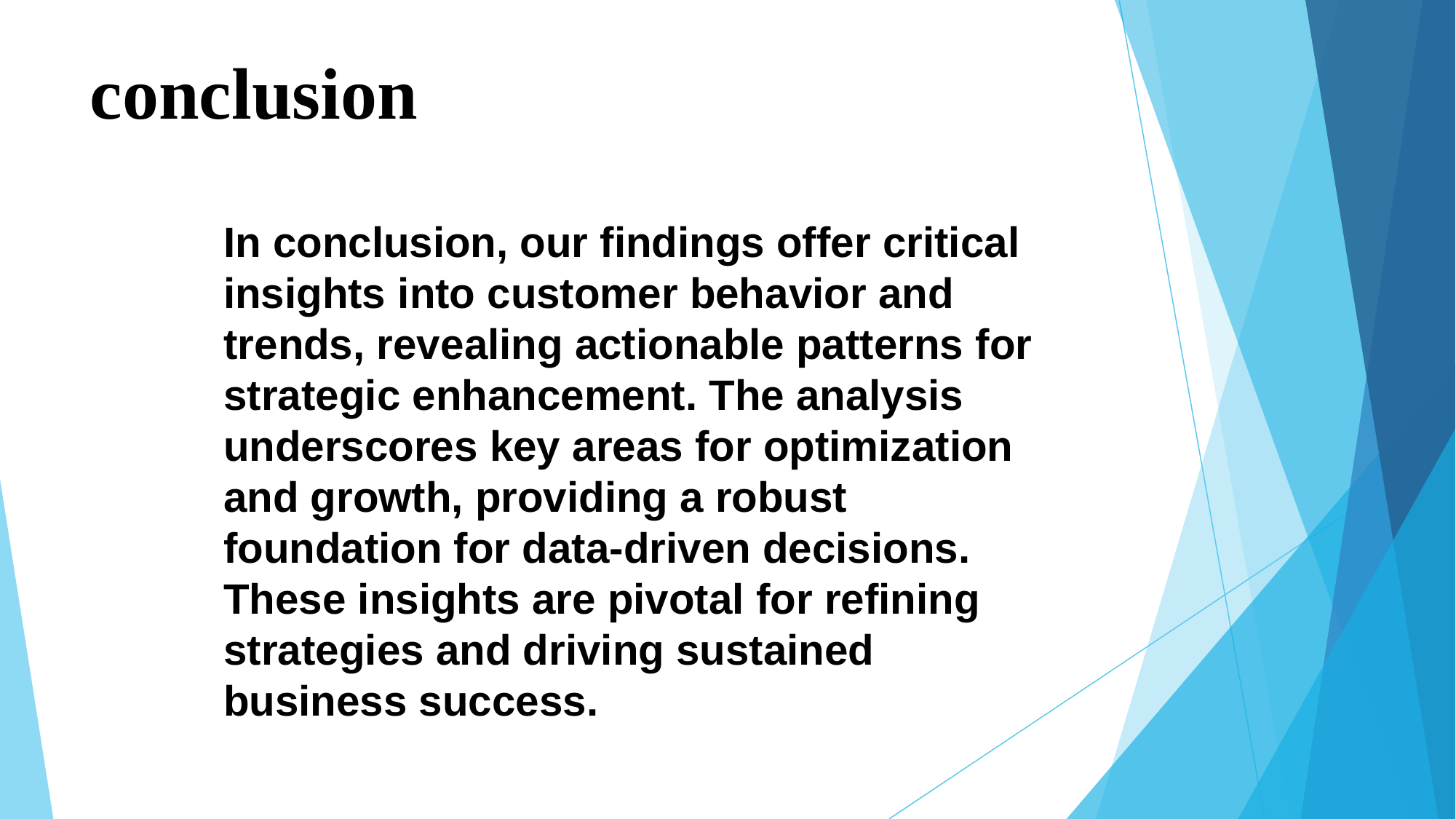

# conclusion
In conclusion, our findings offer critical insights into customer behavior and trends, revealing actionable patterns for strategic enhancement. The analysis underscores key areas for optimization and growth, providing a robust foundation for data-driven decisions. These insights are pivotal for refining strategies and driving sustained business success.